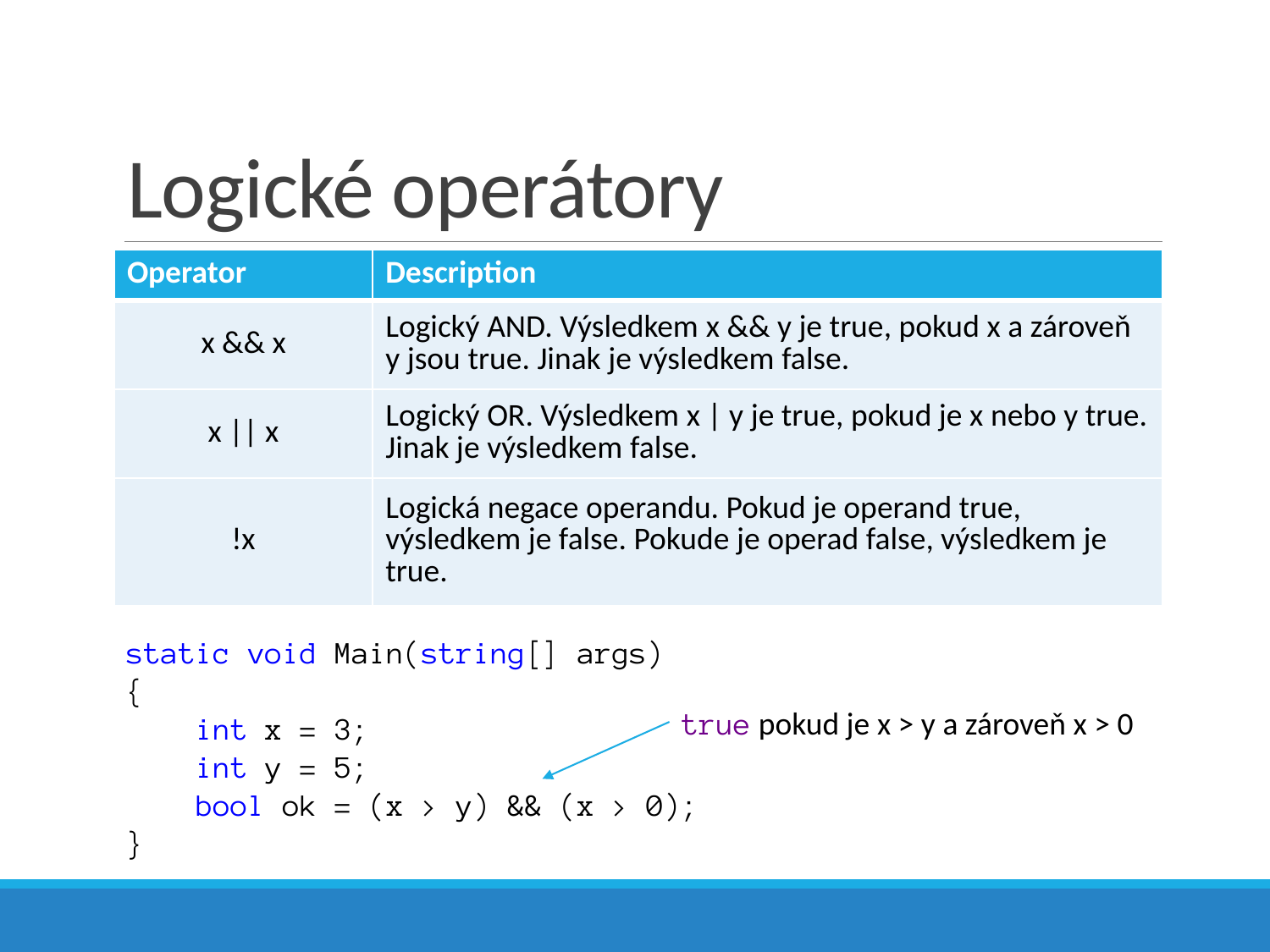

# Logické operátory
| Operator | Description |
| --- | --- |
| x && x | Logický AND. Výsledkem x && y je true, pokud x a zároveň y jsou true. Jinak je výsledkem false. |
| x || x | Logický OR. Výsledkem x | y je true, pokud je x nebo y true. Jinak je výsledkem false. |
| !x | Logická negace operandu. Pokud je operand true, výsledkem je false. Pokude je operad false, výsledkem je true. |
static void Main(string[] args)
{
    int x = 3;
    int y = 5;
    bool ok = (x > y) && (x > 0);
}
true pokud je x > y a zároveň x > 0